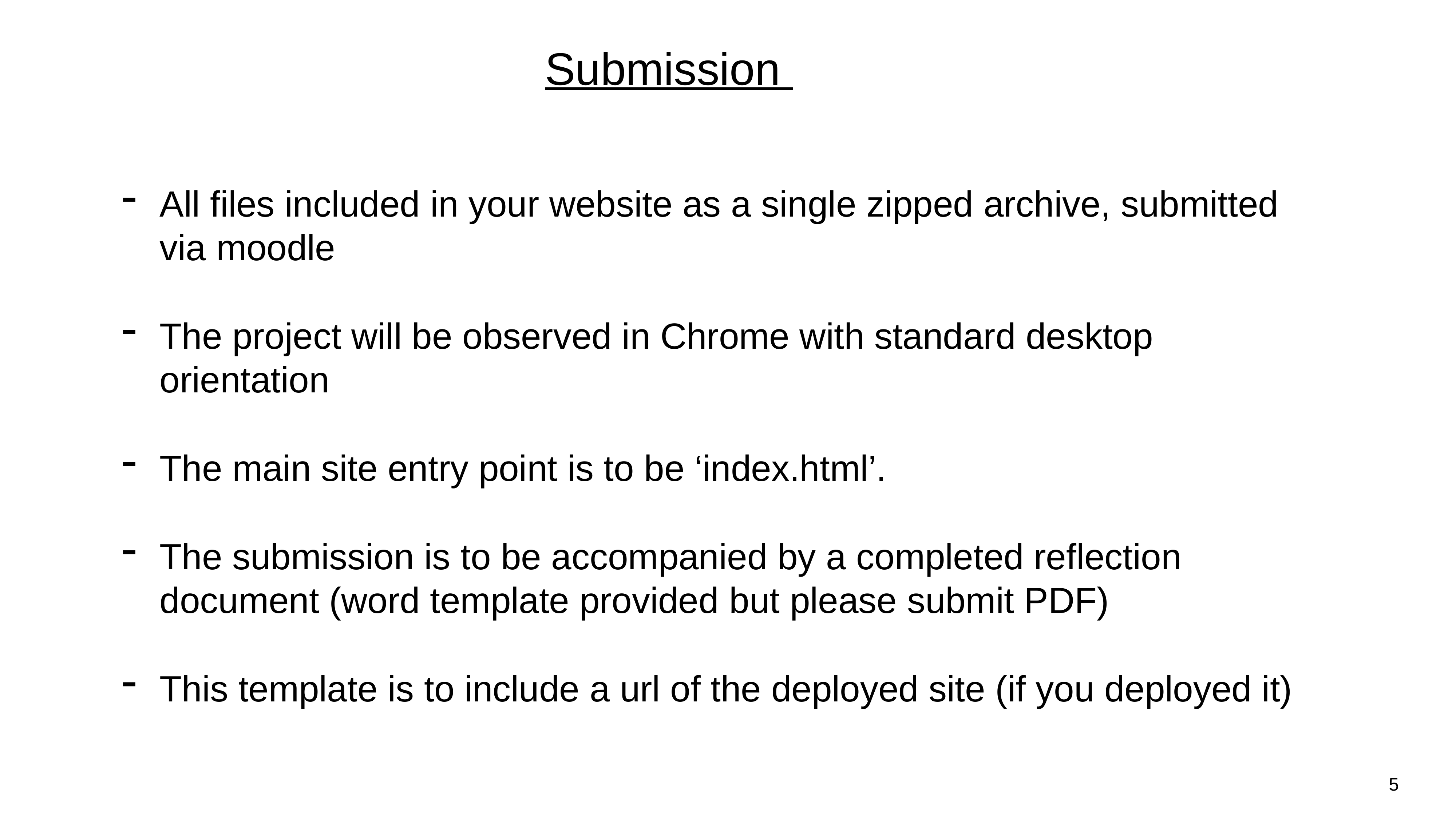

Submission
All files included in your website as a single zipped archive, submitted via moodle
The project will be observed in Chrome with standard desktop orientation
The main site entry point is to be ‘index.html’.
The submission is to be accompanied by a completed reflection document (word template provided but please submit PDF)
This template is to include a url of the deployed site (if you deployed it)
5